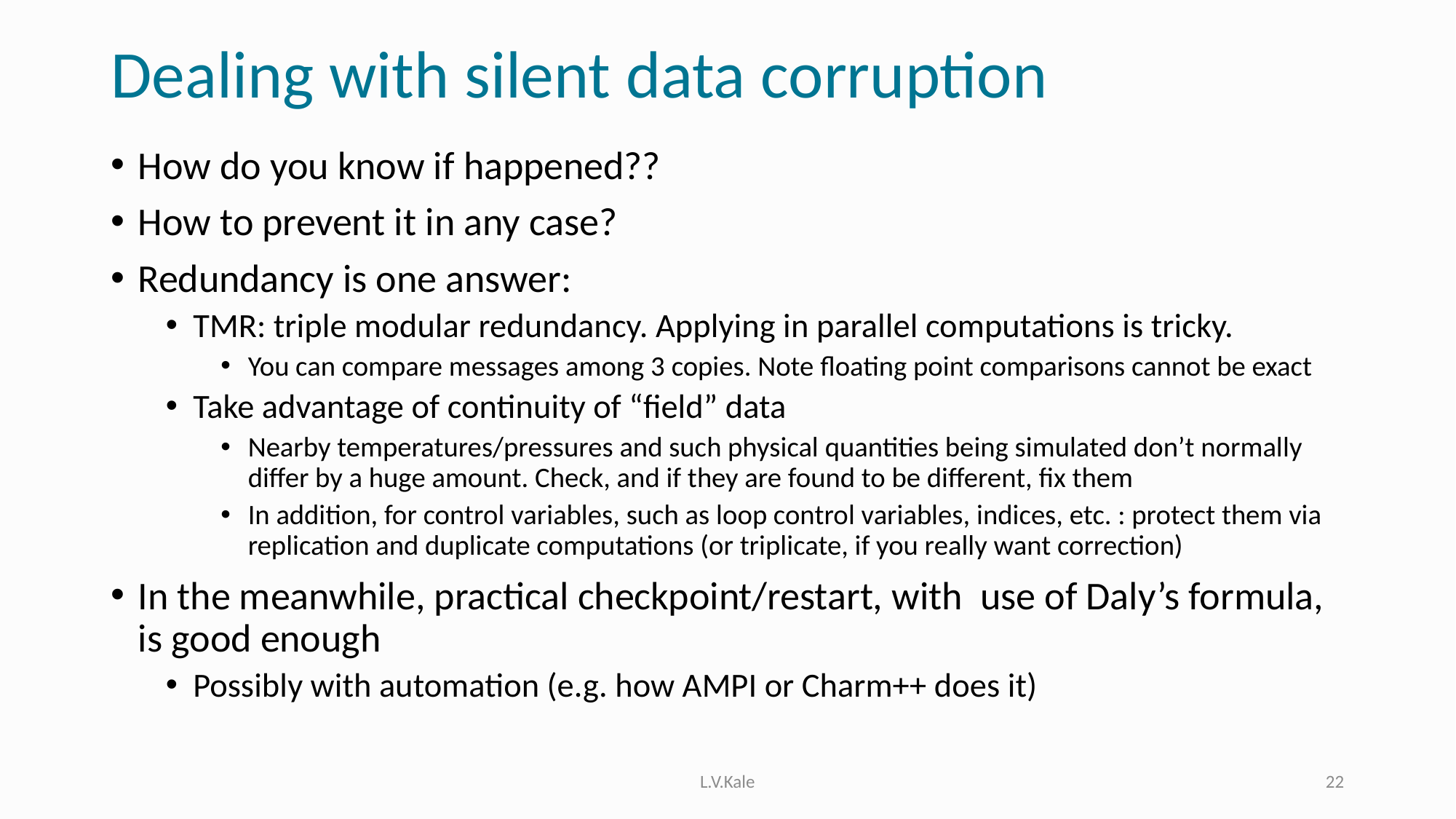

# Dealing with silent data corruption
How do you know if happened??
How to prevent it in any case?
Redundancy is one answer:
TMR: triple modular redundancy. Applying in parallel computations is tricky.
You can compare messages among 3 copies. Note floating point comparisons cannot be exact
Take advantage of continuity of “field” data
Nearby temperatures/pressures and such physical quantities being simulated don’t normally differ by a huge amount. Check, and if they are found to be different, fix them
In addition, for control variables, such as loop control variables, indices, etc. : protect them via replication and duplicate computations (or triplicate, if you really want correction)
In the meanwhile, practical checkpoint/restart, with  use of Daly’s formula, is good enough
Possibly with automation (e.g. how AMPI or Charm++ does it)

L.V.Kale
22